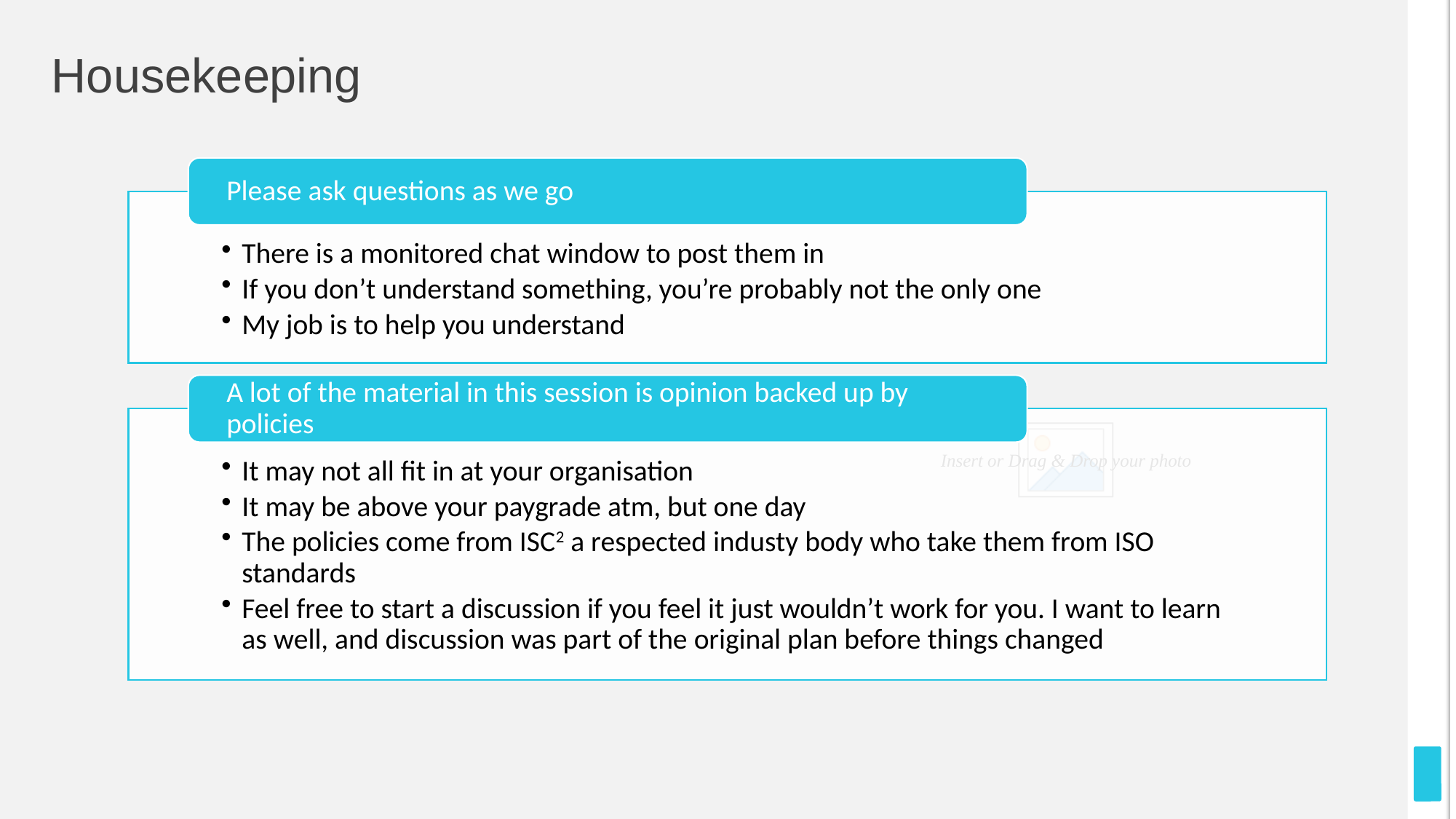

# Housekeeping

There is a monitored chat window to post them in
If you don’t understand something, you’re probably not the only one
My job is to help you understand
Please ask questions as we go
It may not all fit in at your organisation
It may be above your paygrade atm, but one day
The policies come from ISC2 a respected industy body who take them from ISO standards
Feel free to start a discussion if you feel it just wouldn’t work for you. I want to learn as well, and discussion was part of the original plan before things changed
A lot of the material in this session is opinion backed up by policies